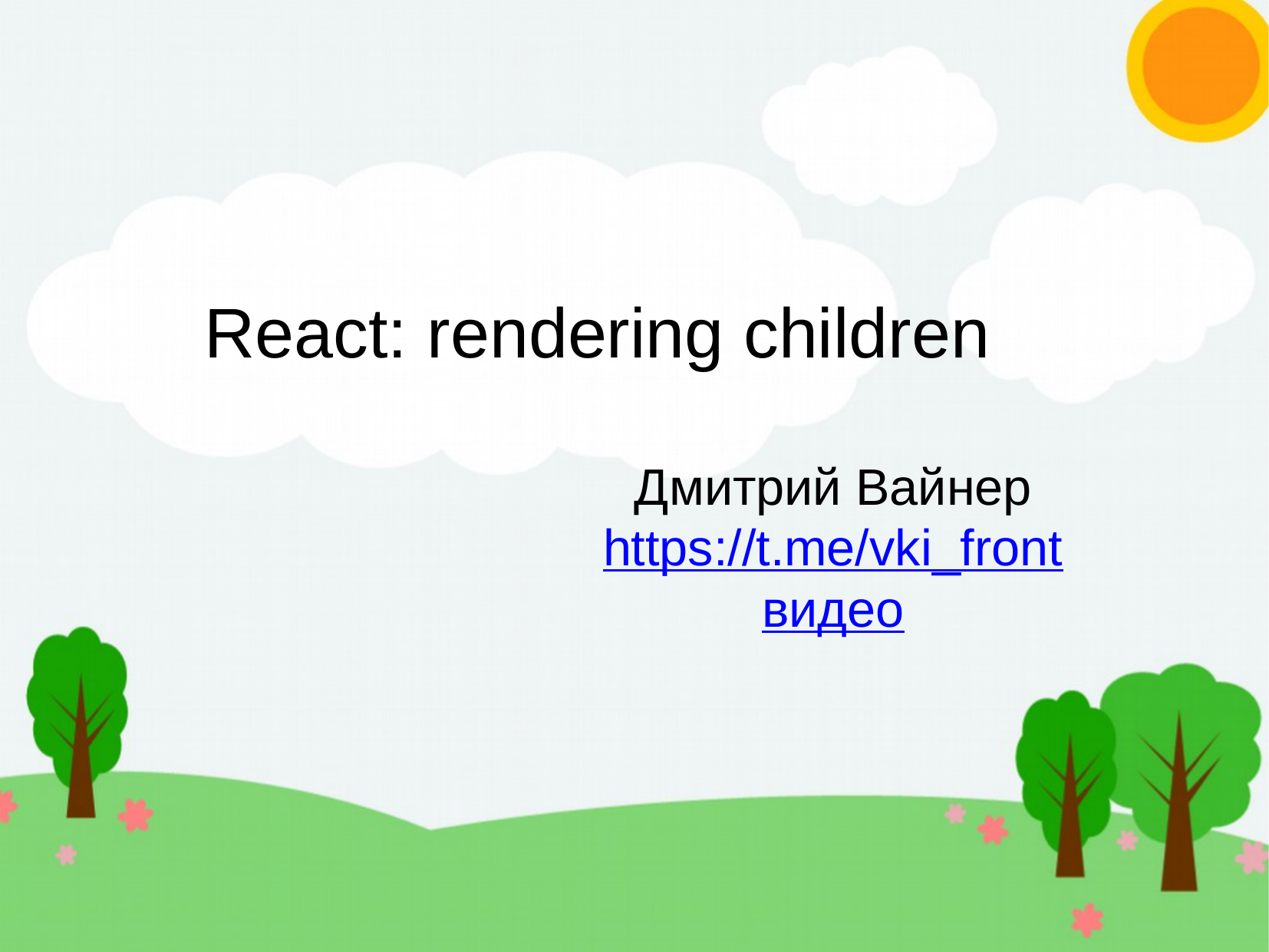

React: rendering children
Дмитрий Вайнер
https://t.me/vki_front
видео